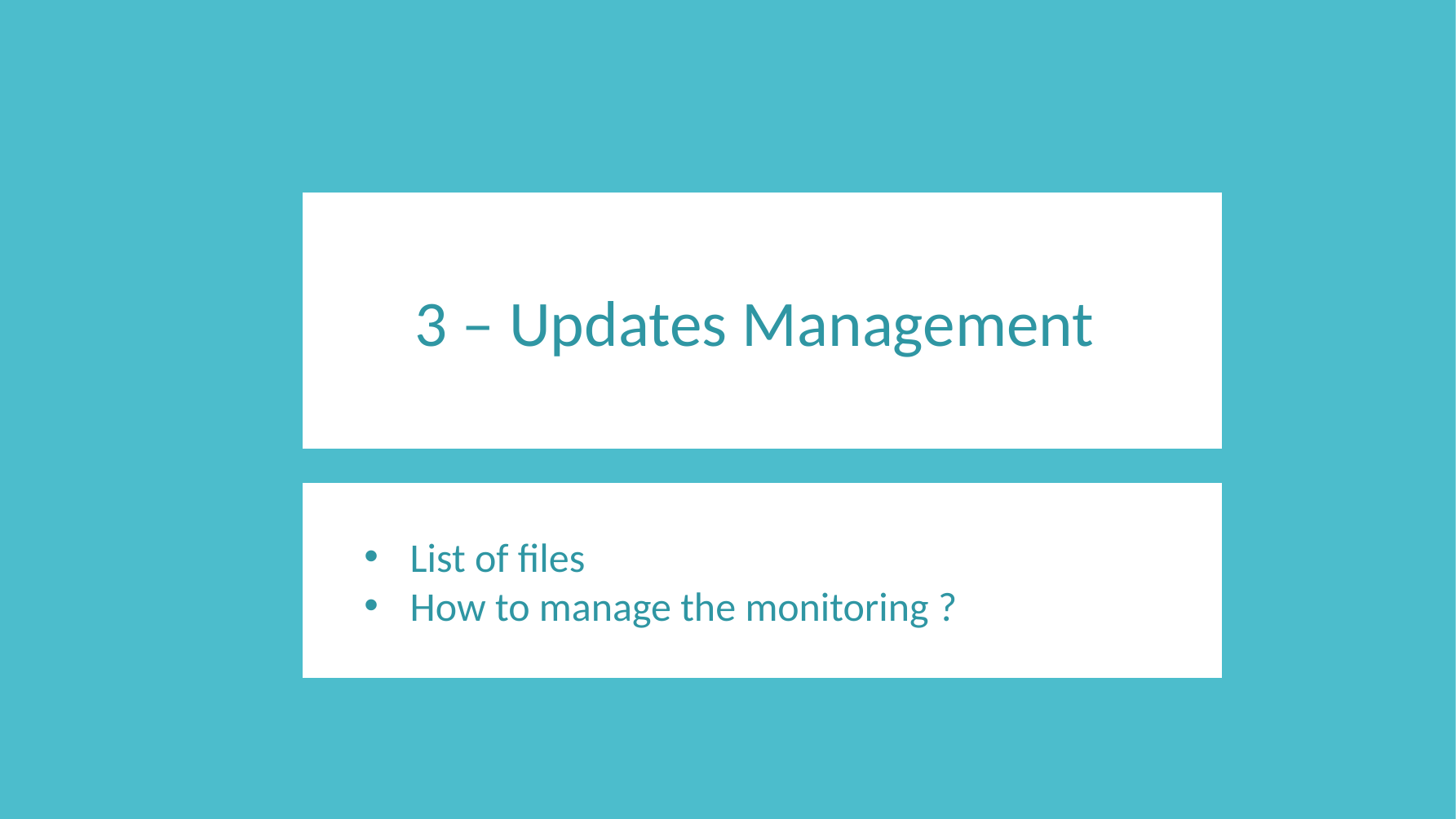

3 – Updates Management
List of files
How to manage the monitoring ?